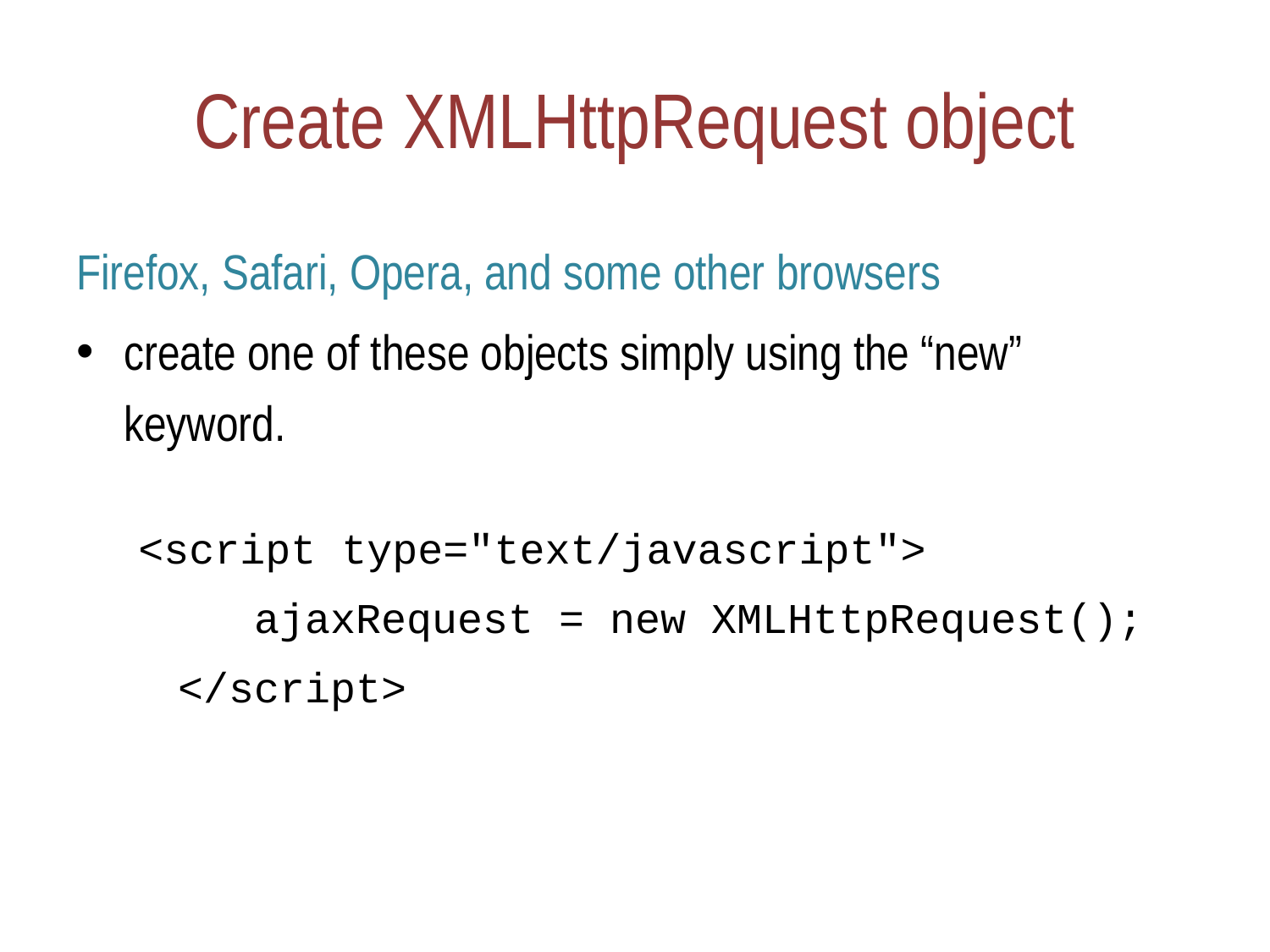

# Create XMLHttpRequest object
Firefox, Safari, Opera, and some other browsers
create one of these objects simply using the “new” keyword.

	  <script type="text/javascript">
       ajaxRequest = new XMLHttpRequest();
    </script>